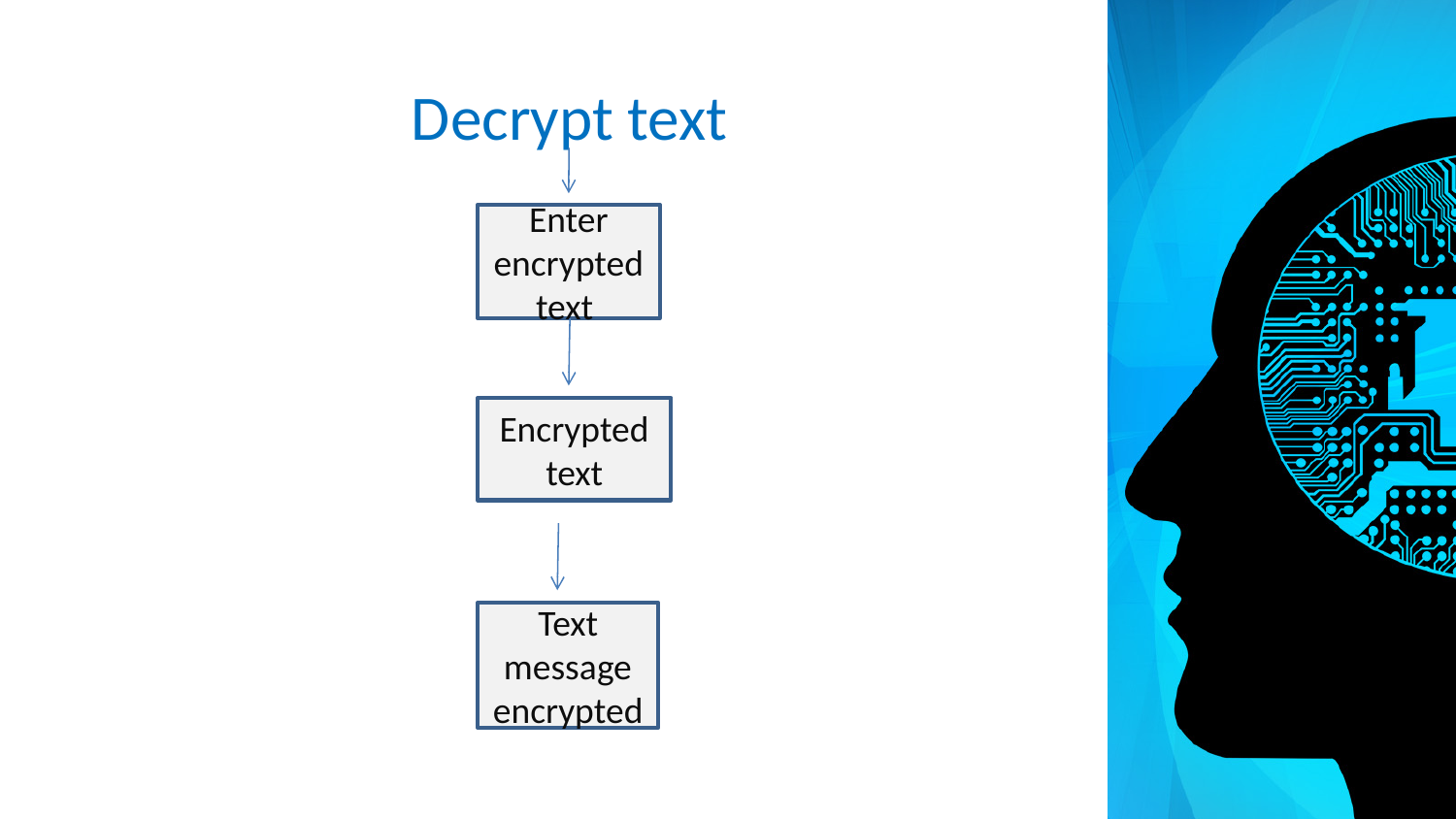

# Decrypt text
Enter encrypted text
Encrypted text
Text message encrypted